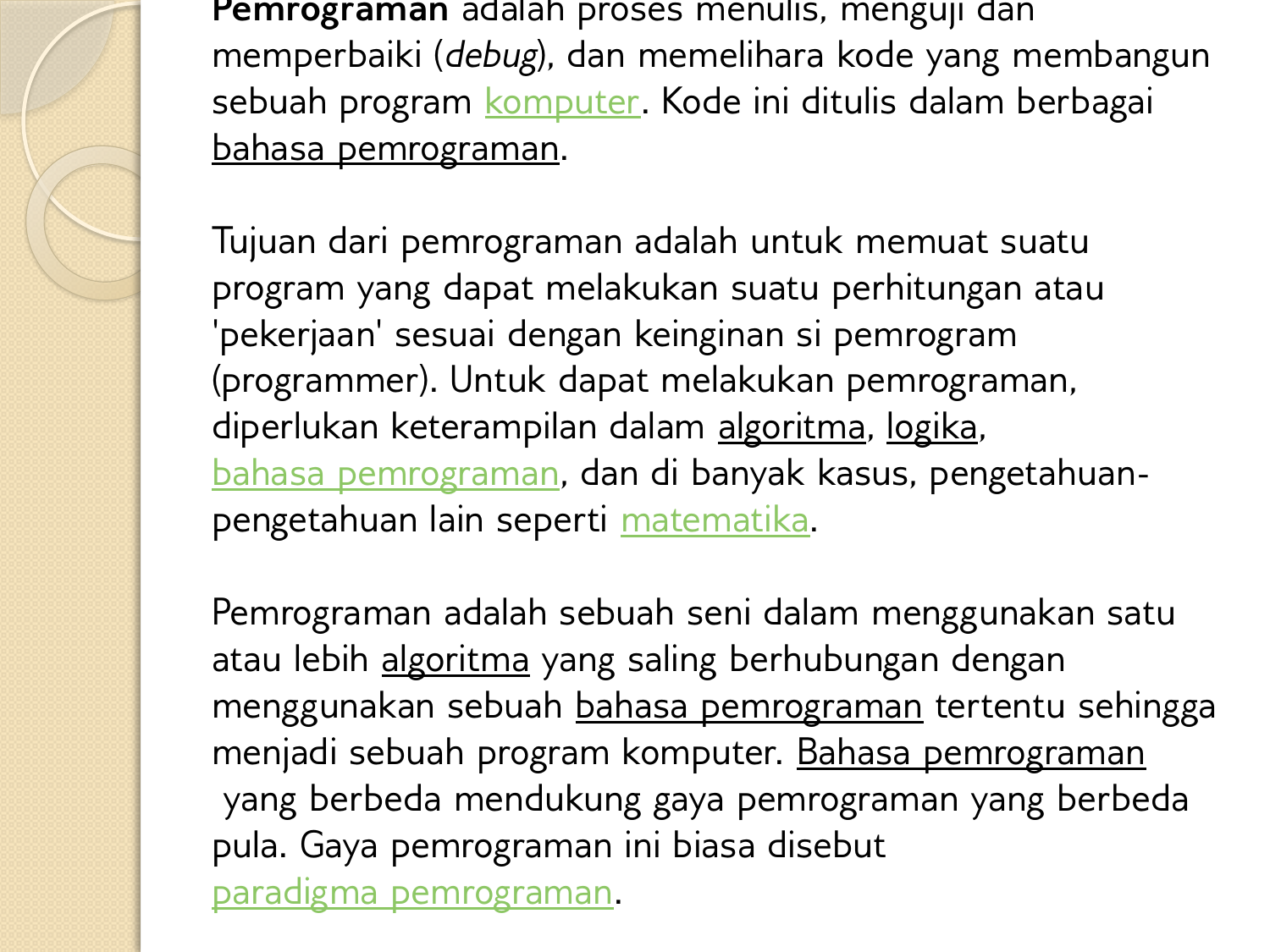

# Pemrograman adalah proses menulis, menguji dan memperbaiki (debug), dan memelihara kode yang membangun sebuah program komputer. Kode ini ditulis dalam berbagai bahasa pemrograman. Tujuan dari pemrograman adalah untuk memuat suatu program yang dapat melakukan suatu perhitungan atau 'pekerjaan' sesuai dengan keinginan si pemrogram (programmer). Untuk dapat melakukan pemrograman, diperlukan keterampilan dalam algoritma, logika, bahasa pemrograman, dan di banyak kasus, pengetahuan-pengetahuan lain seperti matematika. Pemrograman adalah sebuah seni dalam menggunakan satu atau lebih algoritma yang saling berhubungan dengan menggunakan sebuah bahasa pemrograman tertentu sehingga menjadi sebuah program komputer. Bahasa pemrograman yang berbeda mendukung gaya pemrograman yang berbeda pula. Gaya pemrograman ini biasa disebut paradigma pemrograman.